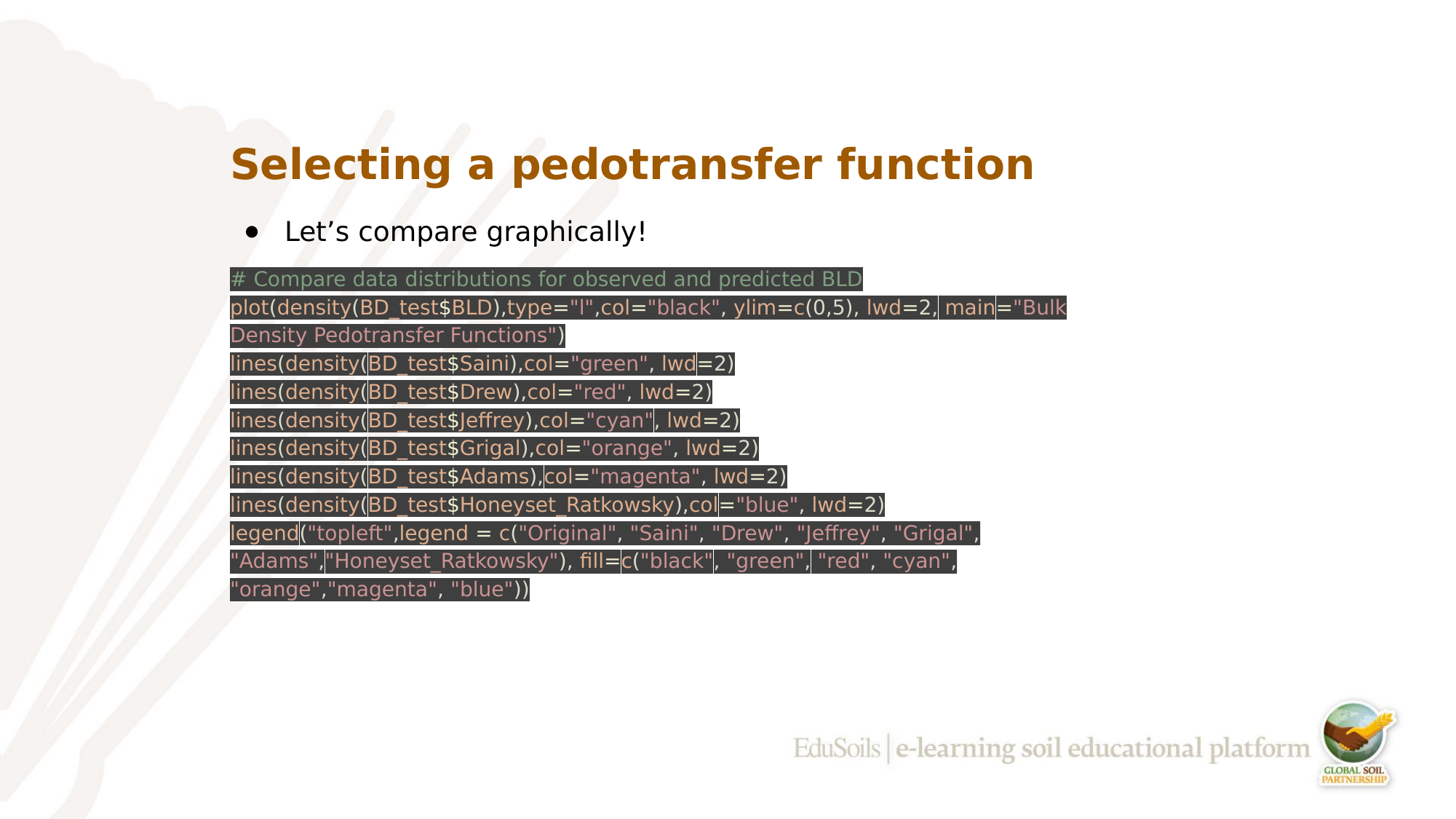

# Selecting a pedotransfer function
Let’s compare graphically!
# Compare data distributions for observed and predicted BLD
plot(density(BD_test$BLD),type="l",col="black", ylim=c(0,5), lwd=2, main="Bulk Density Pedotransfer Functions")
lines(density(BD_test$Saini),col="green", lwd=2)
lines(density(BD_test$Drew),col="red", lwd=2)
lines(density(BD_test$Jeffrey),col="cyan", lwd=2)
lines(density(BD_test$Grigal),col="orange", lwd=2)
lines(density(BD_test$Adams),col="magenta", lwd=2)
lines(density(BD_test$Honeyset_Ratkowsky),col="blue", lwd=2)
legend("topleft",legend = c("Original", "Saini", "Drew", "Jeffrey", "Grigal", "Adams","Honeyset_Ratkowsky"), fill=c("black", "green", "red", "cyan", "orange","magenta", "blue"))

27